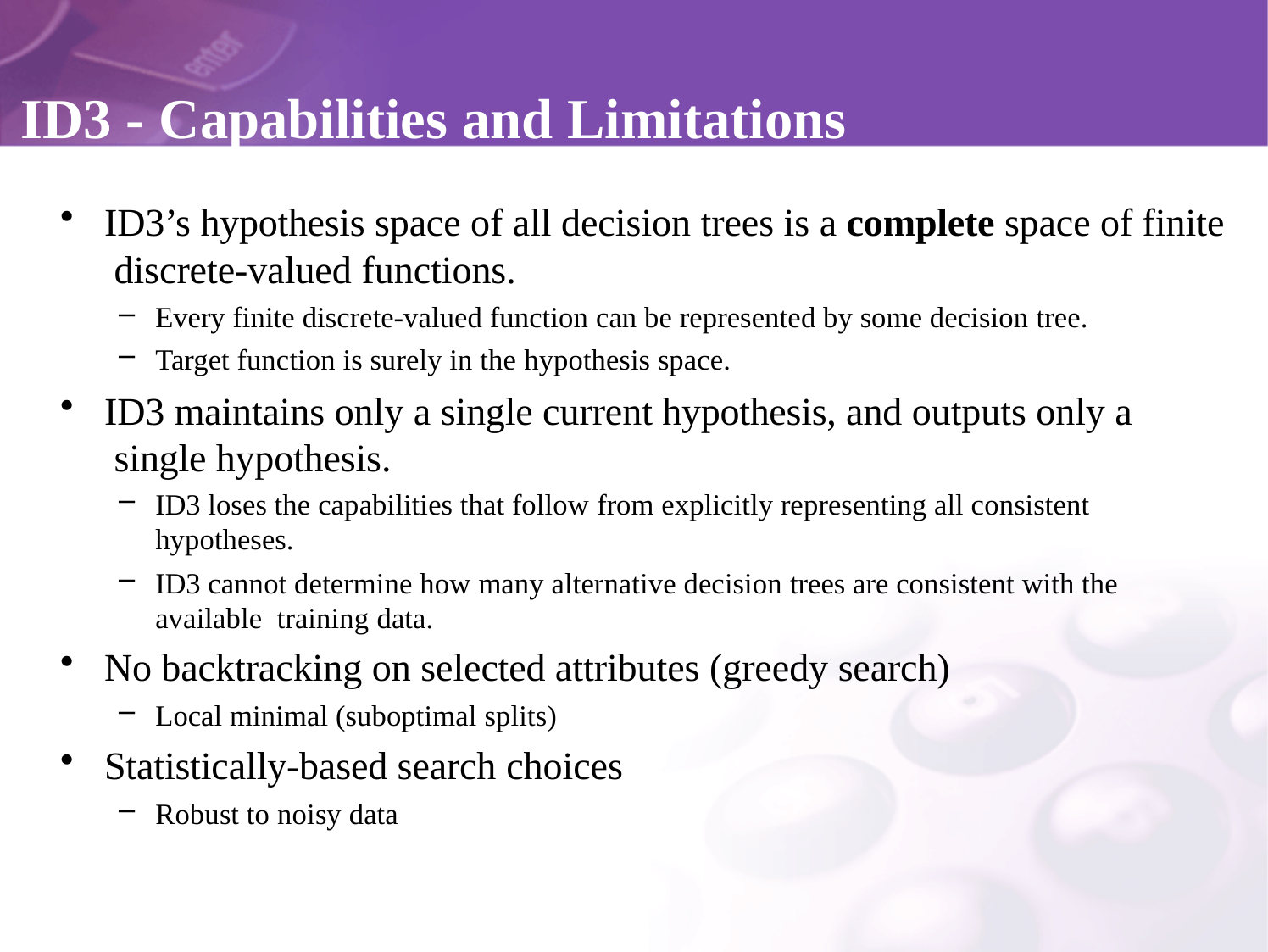

# ID3 - Capabilities and Limitations
ID3’s hypothesis space of all decision trees is a complete space of finite  discrete-valued functions.
Every finite discrete-valued function can be represented by some decision tree.
Target function is surely in the hypothesis space.
ID3 maintains only a single current hypothesis, and outputs only a  single hypothesis.
ID3 loses the capabilities that follow from explicitly representing all consistent hypotheses.
ID3 cannot determine how many alternative decision trees are consistent with the available  training data.
No backtracking on selected attributes (greedy search)
Local minimal (suboptimal splits)
Statistically-based search choices
Robust to noisy data